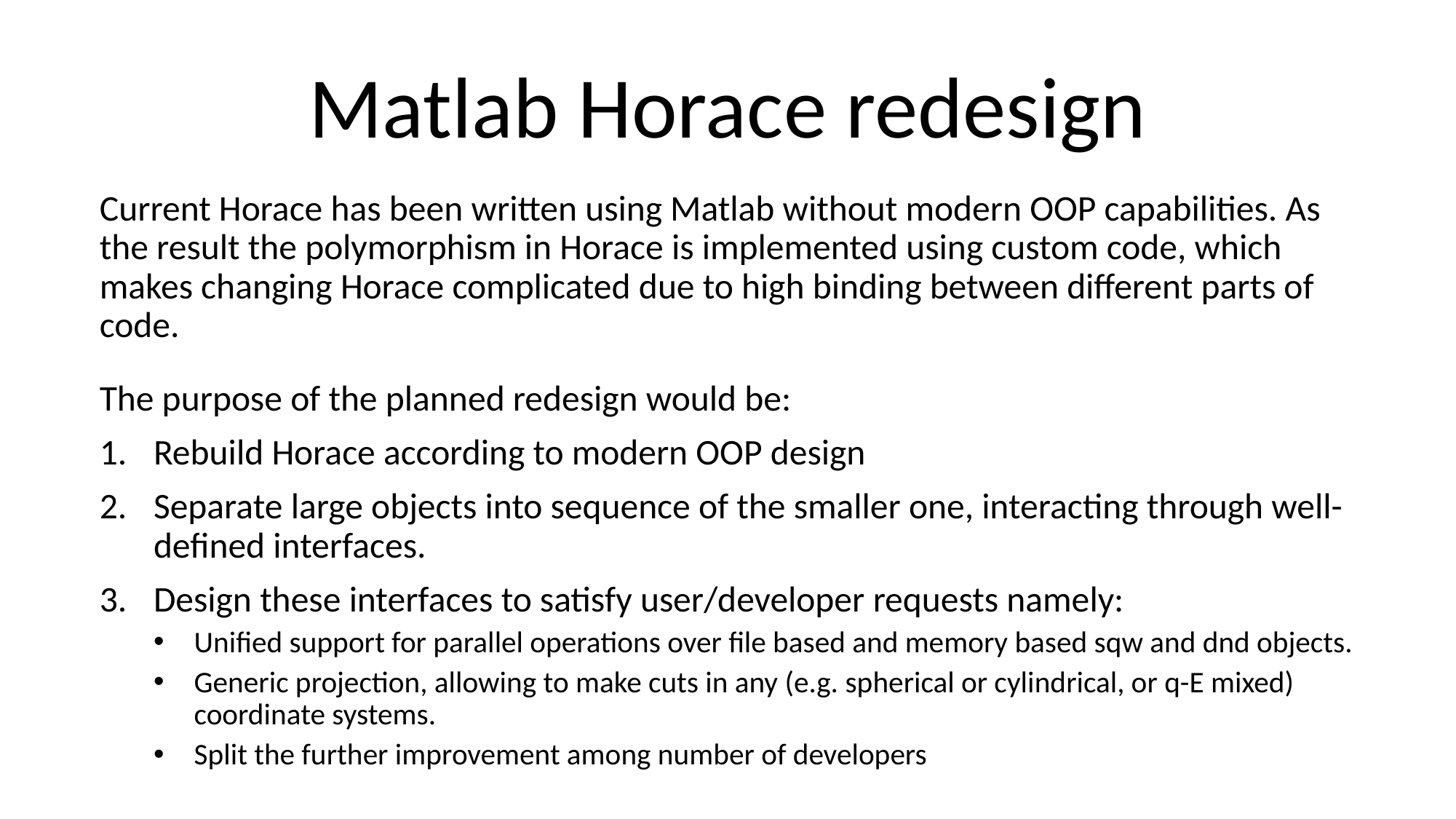

# Matlab Horace redesign
Current Horace has been written using Matlab without modern OOP capabilities. As the result the polymorphism in Horace is implemented using custom code, which makes changing Horace complicated due to high binding between different parts of code.

The purpose of the planned redesign would be:
Rebuild Horace according to modern OOP design
Separate large objects into sequence of the smaller one, interacting through well-defined interfaces.
Design these interfaces to satisfy user/developer requests namely:
Unified support for parallel operations over file based and memory based sqw and dnd objects.
Generic projection, allowing to make cuts in any (e.g. spherical or cylindrical, or q-E mixed) coordinate systems.
Split the further improvement among number of developers